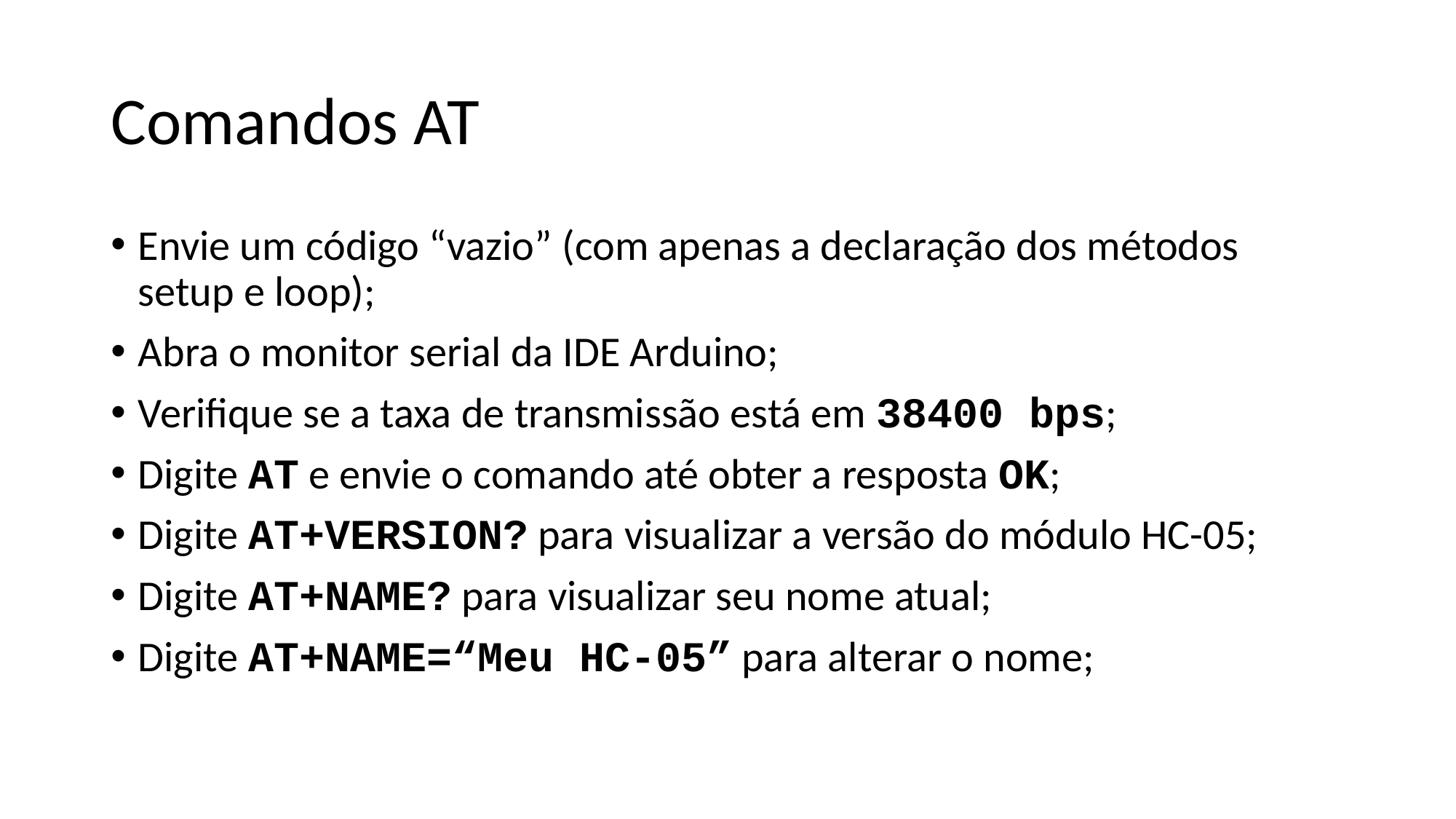

# Comandos AT
Envie um código “vazio” (com apenas a declaração dos métodos setup e loop);
Abra o monitor serial da IDE Arduino;
Verifique se a taxa de transmissão está em 38400 bps;
Digite AT e envie o comando até obter a resposta OK;
Digite AT+VERSION? para visualizar a versão do módulo HC-05;
Digite AT+NAME? para visualizar seu nome atual;
Digite AT+NAME=“Meu HC-05” para alterar o nome;